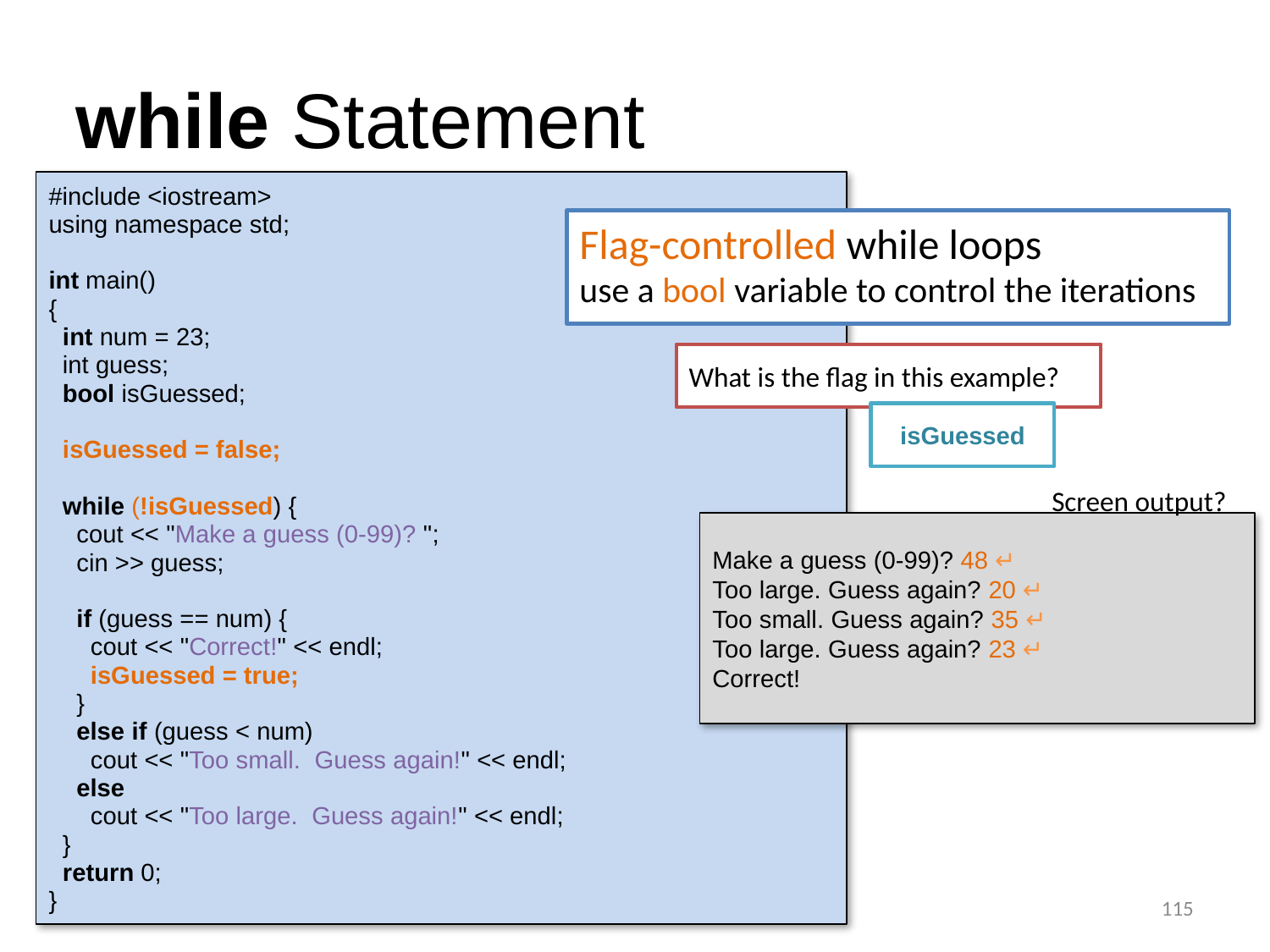

while Statement
#include <iostream>
using namespace std;

int main()
{
  int num = 23;
  int guess;
  bool isGuessed;

  isGuessed = false;

  while (!isGuessed) {
    cout << "Make a guess (0-99)? ";
    cin >> guess;

    if (guess == num) {
      cout << "Correct!" << endl;
      isGuessed = true;
    }
    else if (guess < num)
      cout << "Too small.  Guess again!" << endl;
    else
      cout << "Too large.  Guess again!" << endl;
  }
  return 0;
}
Flag-controlled while loops
use a bool variable to control the iterations
What is the flag in this example?
isGuessed
Screen output?
Make a guess (0-99)? 48 ↵
Too large. Guess again? 20 ↵
Too small. Guess again? 35 ↵
Too large. Guess again? 23 ↵
Correct!
115